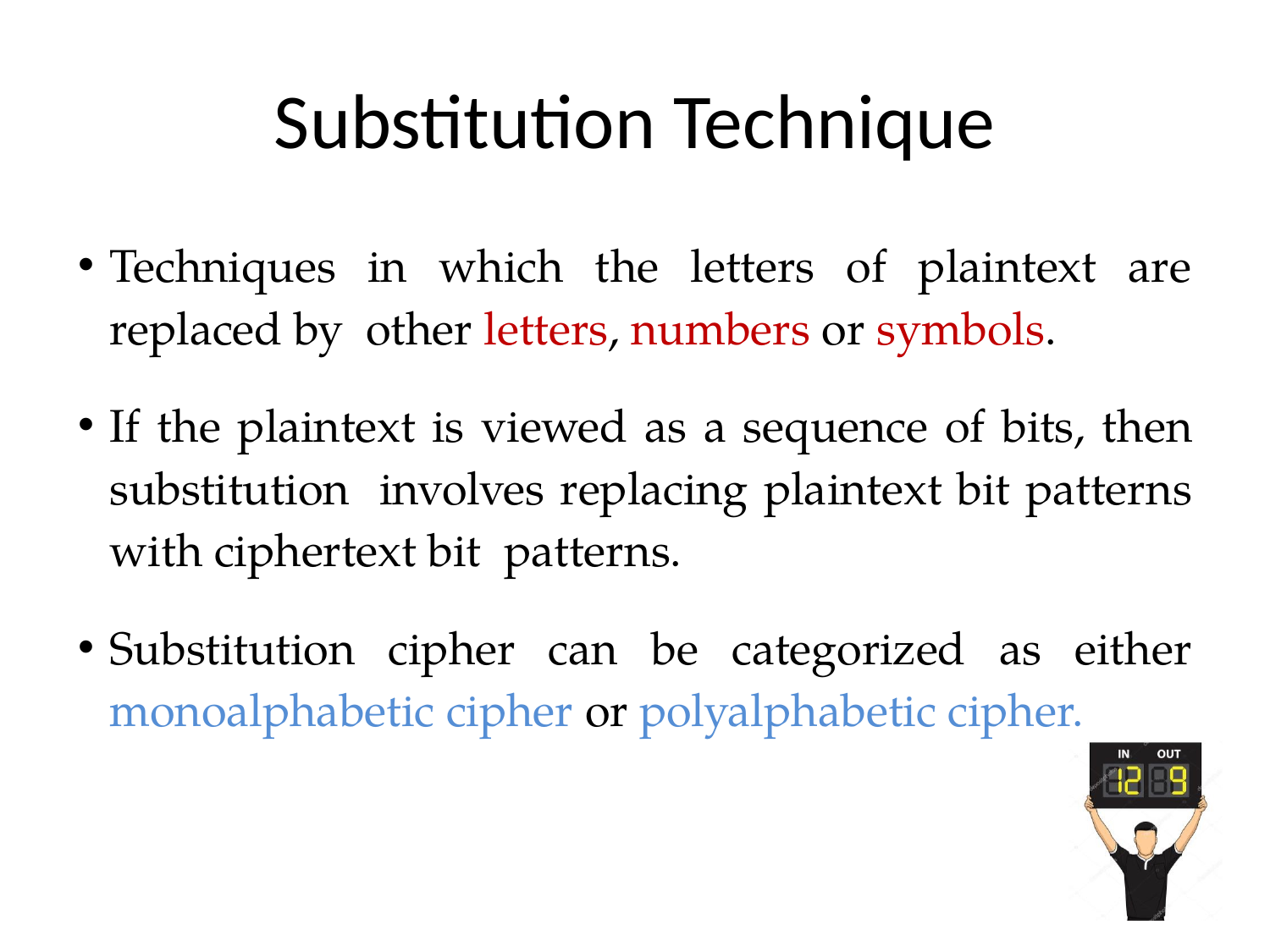

# Substitution Technique
Techniques in which the letters of plaintext are replaced by  other letters, numbers or symbols.
If the plaintext is viewed as a sequence of bits, then substitution  involves replacing plaintext bit patterns with ciphertext bit  patterns.
Substitution cipher can be categorized as either monoalphabetic cipher or polyalphabetic cipher.